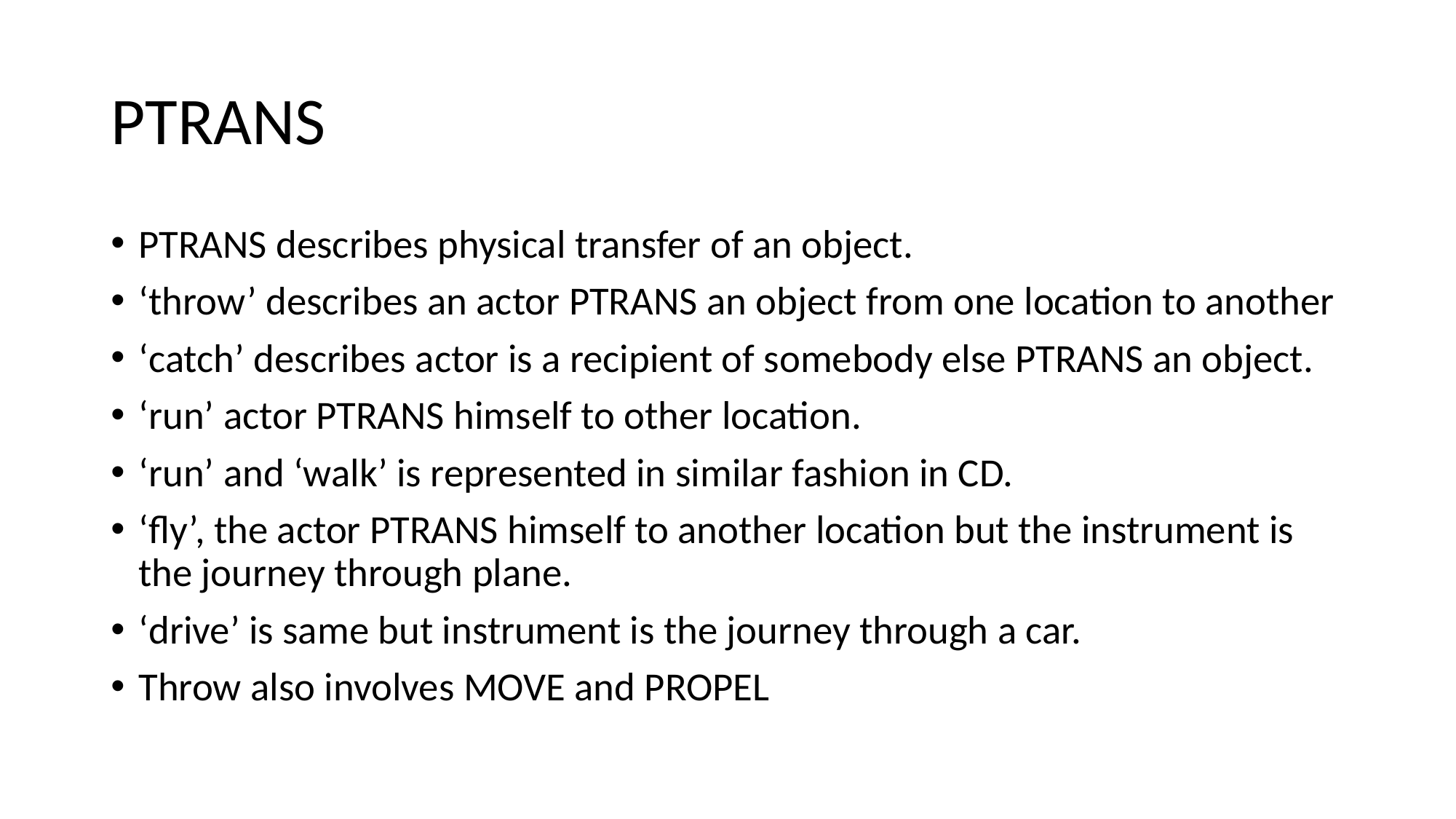

# PTRANS
PTRANS describes physical transfer of an object.
‘throw’ describes an actor PTRANS an object from one location to another
‘catch’ describes actor is a recipient of somebody else PTRANS an object.
‘run’ actor PTRANS himself to other location.
‘run’ and ‘walk’ is represented in similar fashion in CD.
‘fly’, the actor PTRANS himself to another location but the instrument is the journey through plane.
‘drive’ is same but instrument is the journey through a car.
Throw also involves MOVE and PROPEL